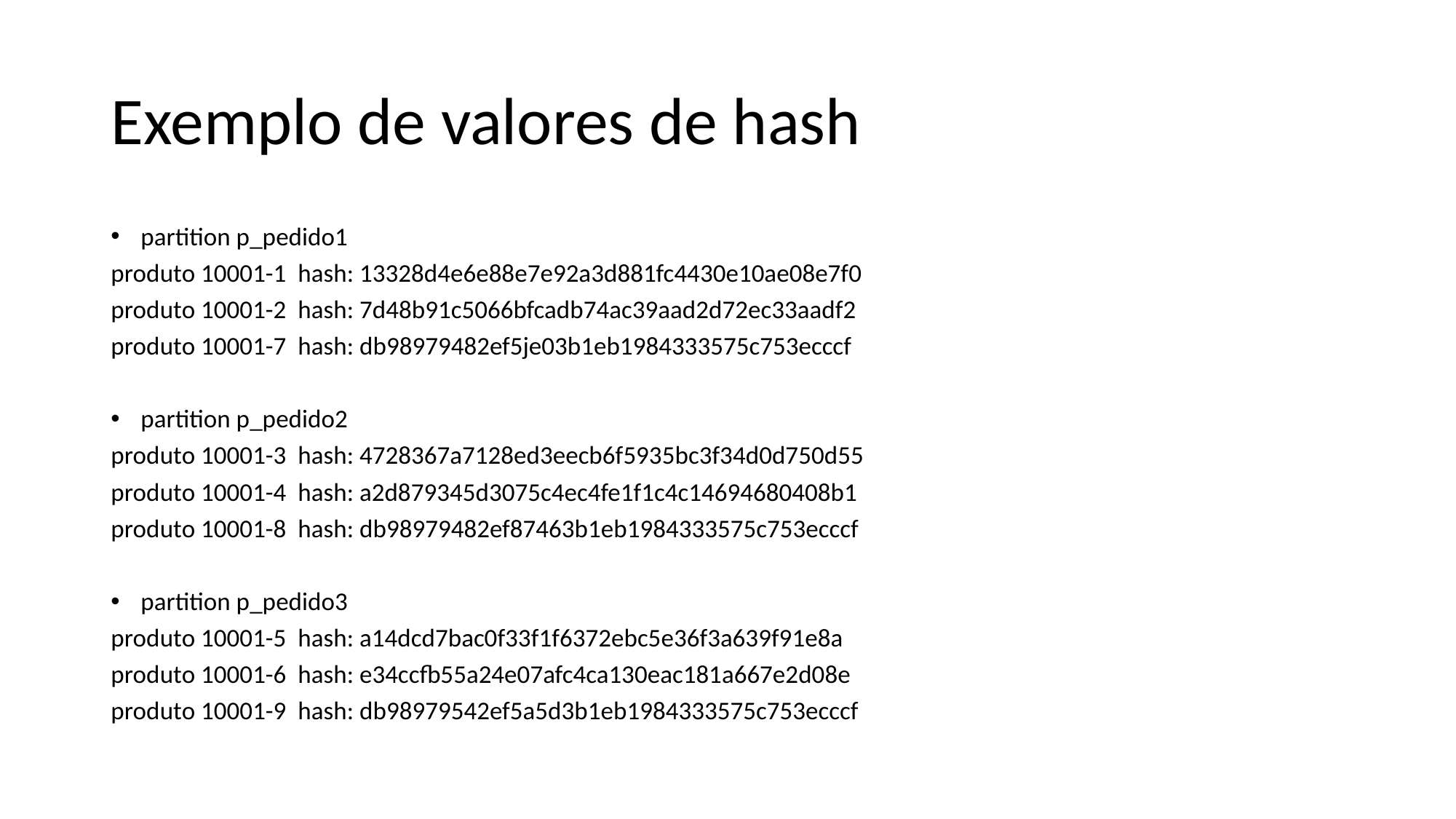

# Exemplo de valores de hash
partition p_pedido1
produto 10001-1  hash: 13328d4e6e88e7e92a3d881fc4430e10ae08e7f0
produto 10001-2  hash: 7d48b91c5066bfcadb74ac39aad2d72ec33aadf2
produto 10001-7  hash: db98979482ef5je03b1eb1984333575c753ecccf

partition p_pedido2
produto 10001-3  hash: 4728367a7128ed3eecb6f5935bc3f34d0d750d55
produto 10001-4  hash: a2d879345d3075c4ec4fe1f1c4c14694680408b1
produto 10001-8  hash: db98979482ef87463b1eb1984333575c753ecccf

partition p_pedido3
produto 10001-5  hash: a14dcd7bac0f33f1f6372ebc5e36f3a639f91e8a
produto 10001-6  hash: e34ccfb55a24e07afc4ca130eac181a667e2d08e
produto 10001-9  hash: db98979542ef5a5d3b1eb1984333575c753ecccf